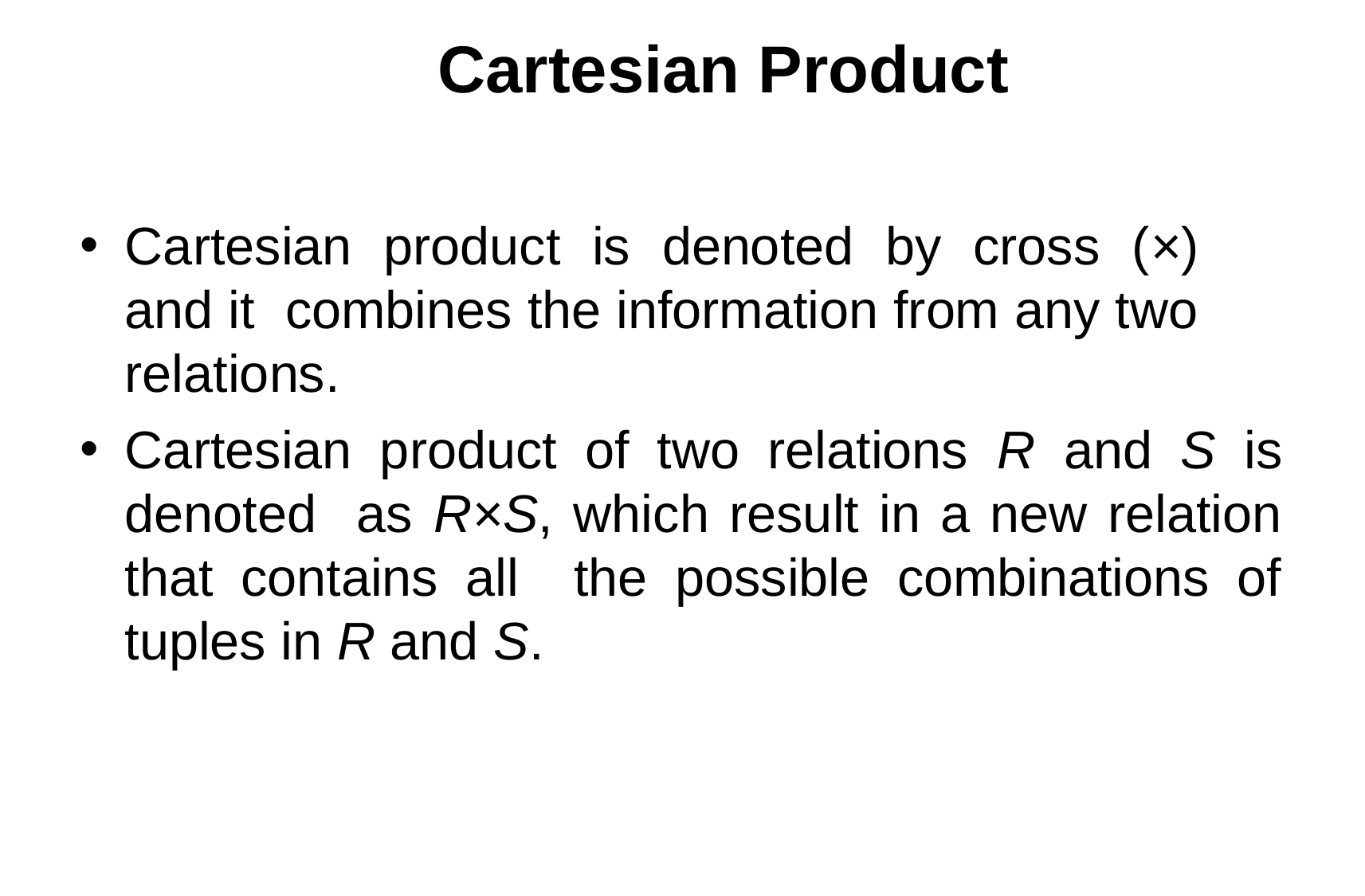

# Cartesian Product
Cartesian product is denoted by cross (×) and it  combines the information from any two relations.
Cartesian product of two relations R and S is denoted  as R×S, which result in a new relation that contains all  the possible combinations of tuples in R and S.